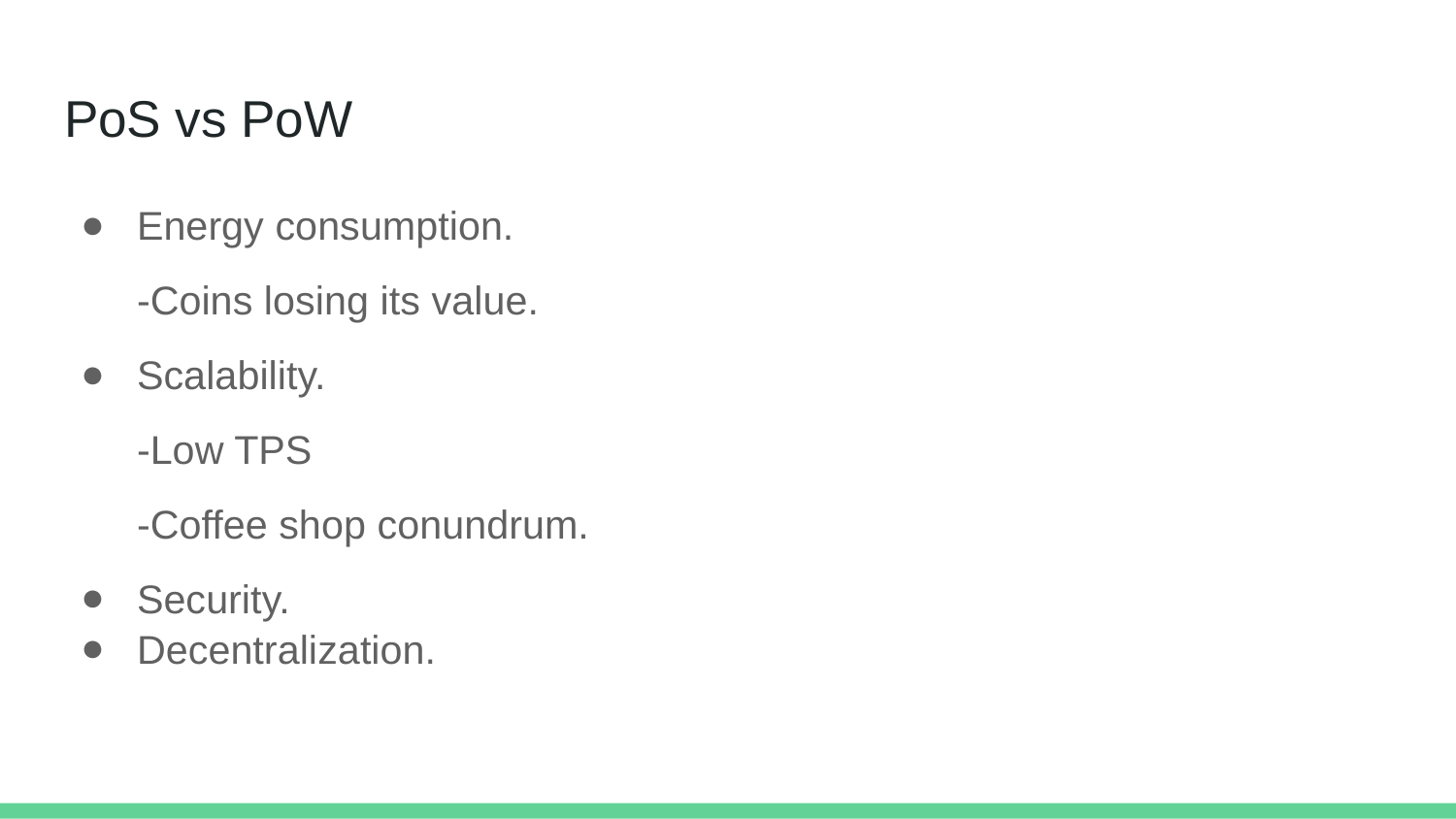

# PoS vs PoW
Energy consumption.
-Coins losing its value.
Scalability.
-Low TPS
-Coffee shop conundrum.
Security.
Decentralization.